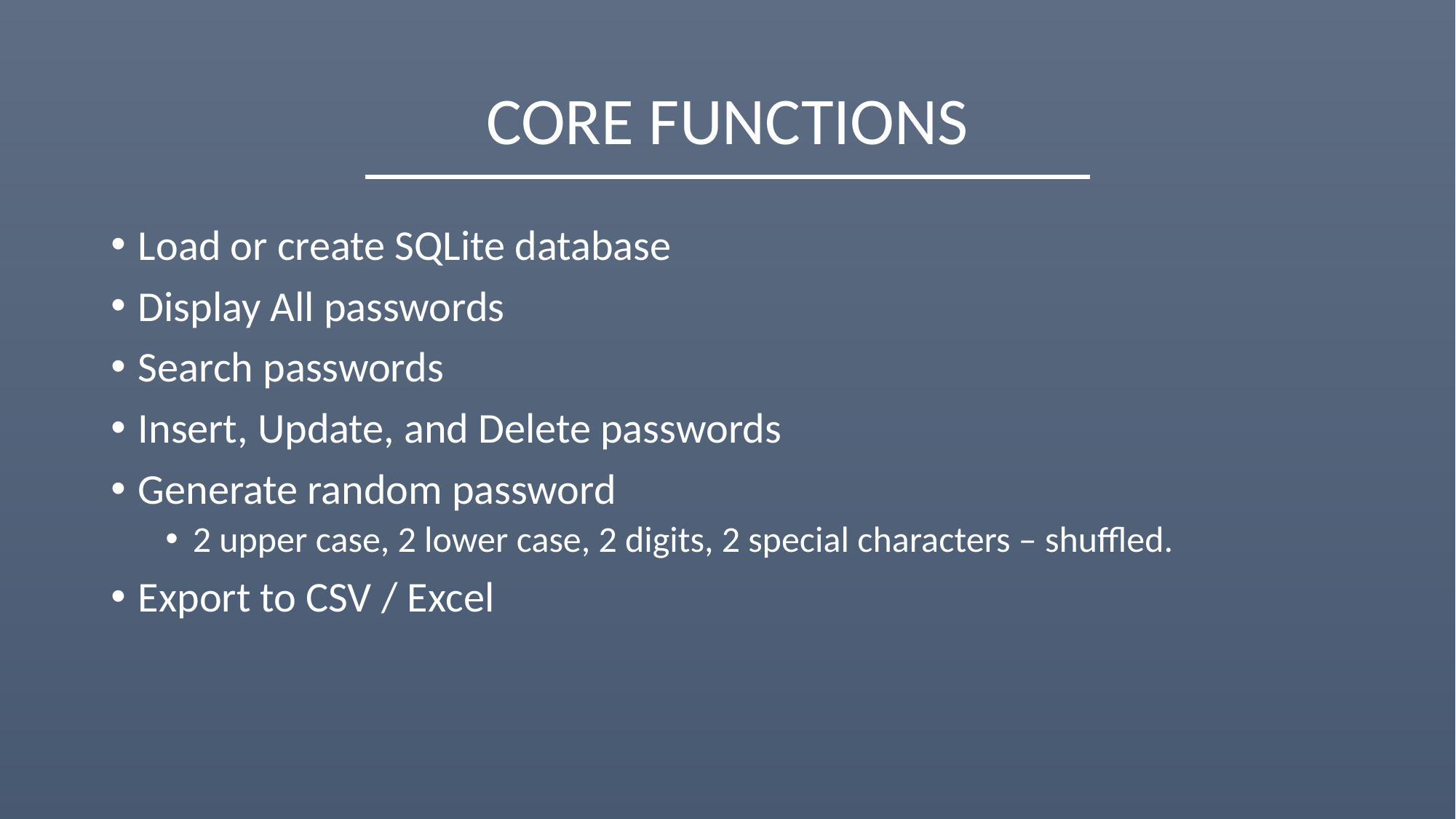

# CORE FUNCTIONS
Load or create SQLite database
Display All passwords
Search passwords
Insert, Update, and Delete passwords
Generate random password
2 upper case, 2 lower case, 2 digits, 2 special characters – shuffled.
Export to CSV / Excel